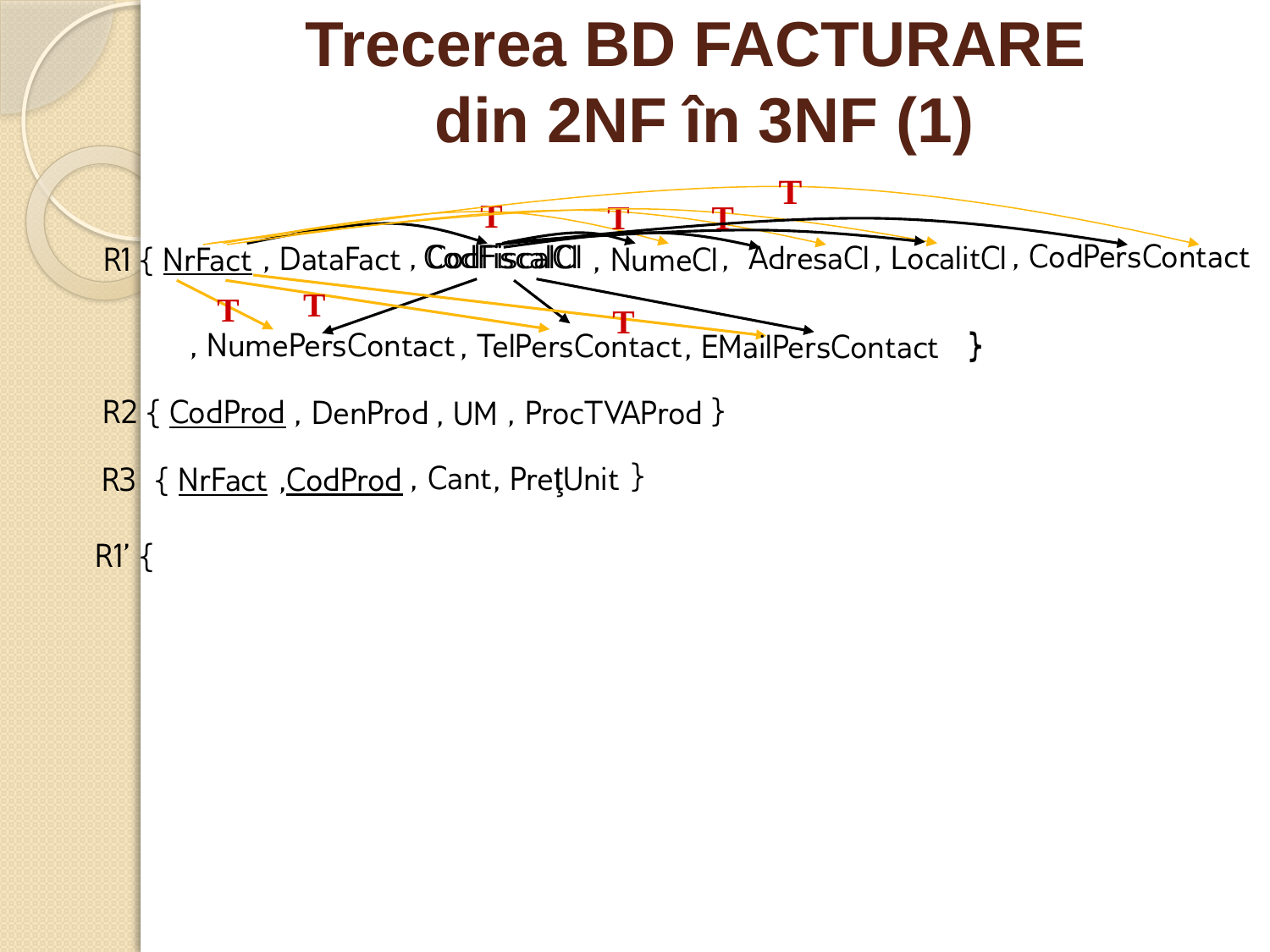

# Trecerea BD FACTURARE din 2NF în 3NF (1)
T

T
T
T

, CodPersContact
, CodFiscalCl
CodFiscalCl
,  AdresaCl
, LocalitCl
, DataFact
R1 { NrFact
, NumeCl
T
T
T
}
, NumePersContact
, TelPersContact
}
, EMailPersContact
}
R2 { CodProd
, DenProd
, ProcTVAProd
, UM
}
, Cant
, PreţUnit
,CodProd
R3  { NrFact
R1’ {